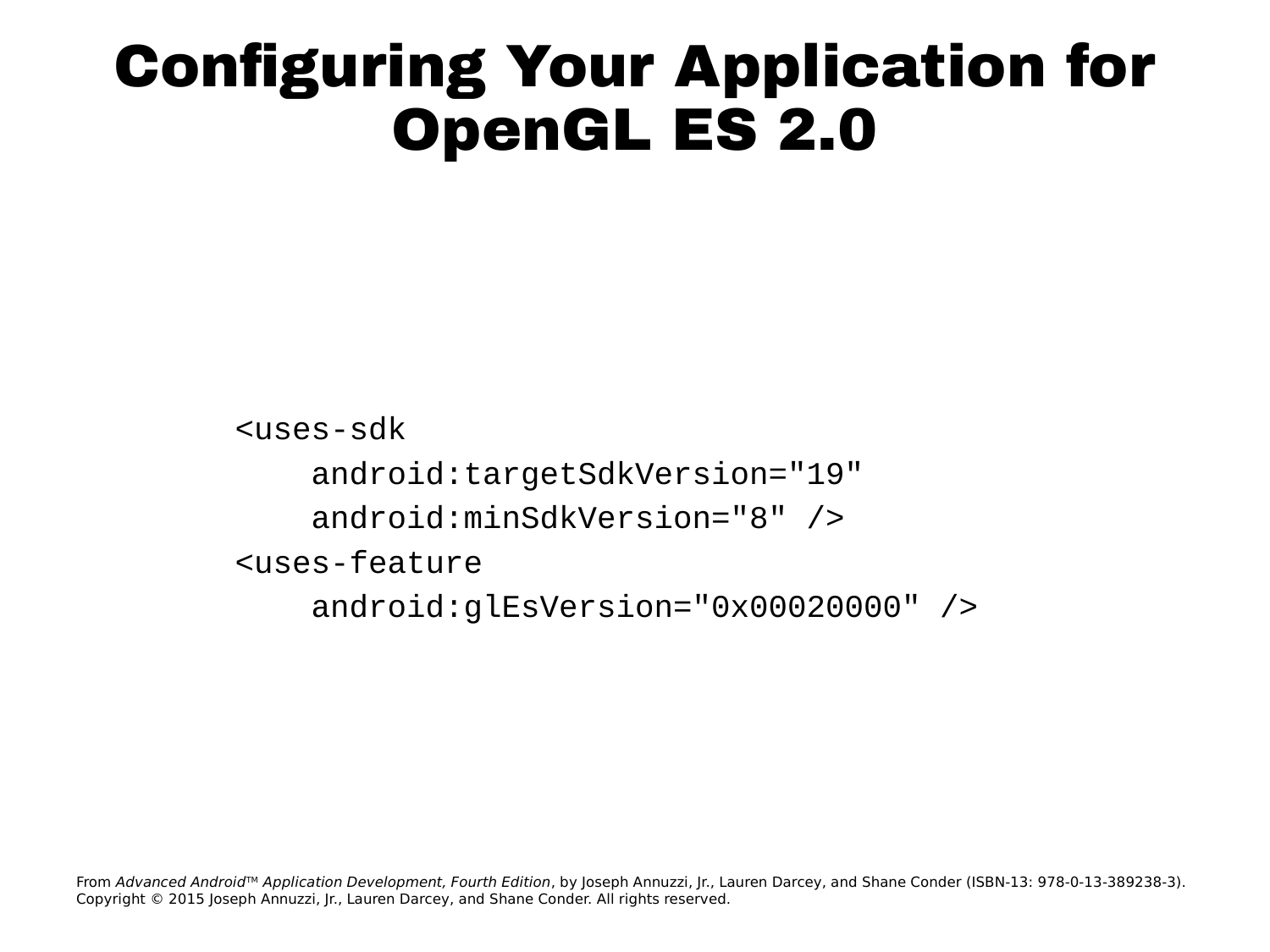

# Configuring Your Application for OpenGL ES 2.0

<uses-sdk
    android:targetSdkVersion="19"
    android:minSdkVersion="8" />
<uses-feature
    android:glEsVersion="0x00020000" />
From Advanced AndroidTM Application Development, Fourth Edition, by Joseph Annuzzi, Jr., Lauren Darcey, and Shane Conder (ISBN-13: 978-0-13-389238-3). Copyright © 2015 Joseph Annuzzi, Jr., Lauren Darcey, and Shane Conder. All rights reserved.